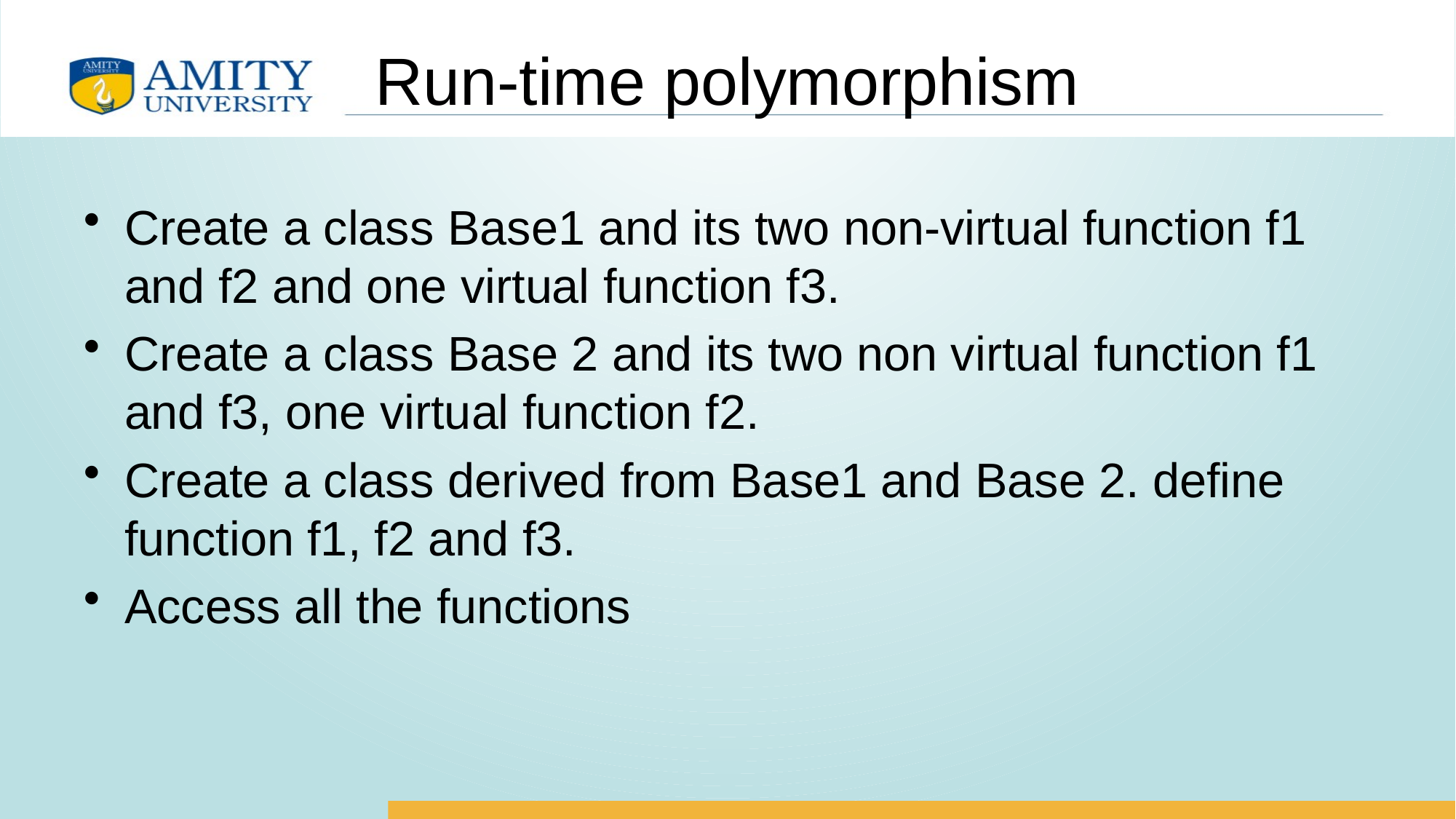

# Run-time polymorphism
Create a class Base1 and its two non-virtual function f1 and f2 and one virtual function f3.
Create a class Base 2 and its two non virtual function f1 and f3, one virtual function f2.
Create a class derived from Base1 and Base 2. define function f1, f2 and f3.
Access all the functions